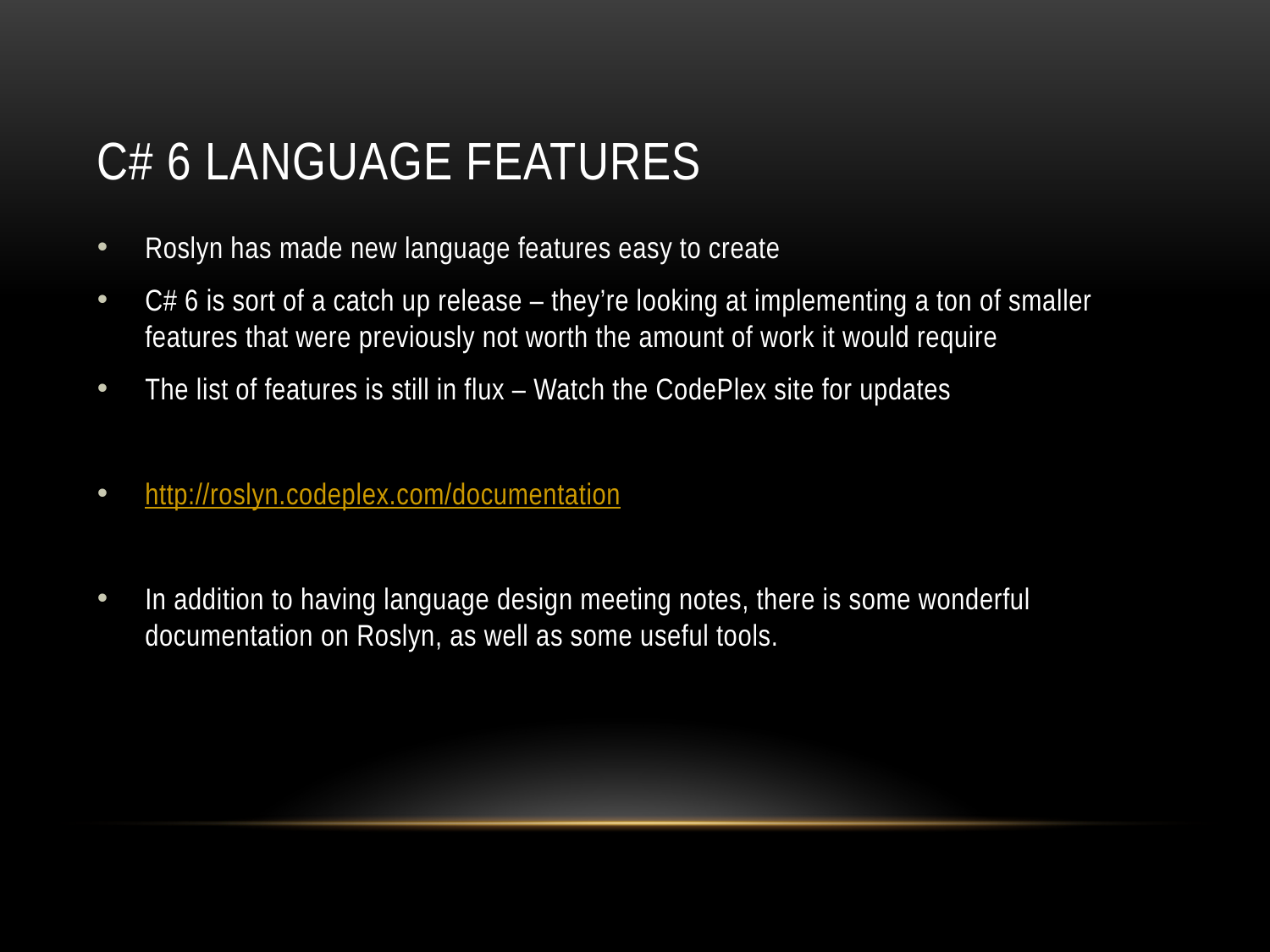

# C# 6 Language Features
Roslyn has made new language features easy to create
C# 6 is sort of a catch up release – they’re looking at implementing a ton of smaller features that were previously not worth the amount of work it would require
The list of features is still in flux – Watch the CodePlex site for updates

http://roslyn.codeplex.com/documentation

In addition to having language design meeting notes, there is some wonderful documentation on Roslyn, as well as some useful tools.